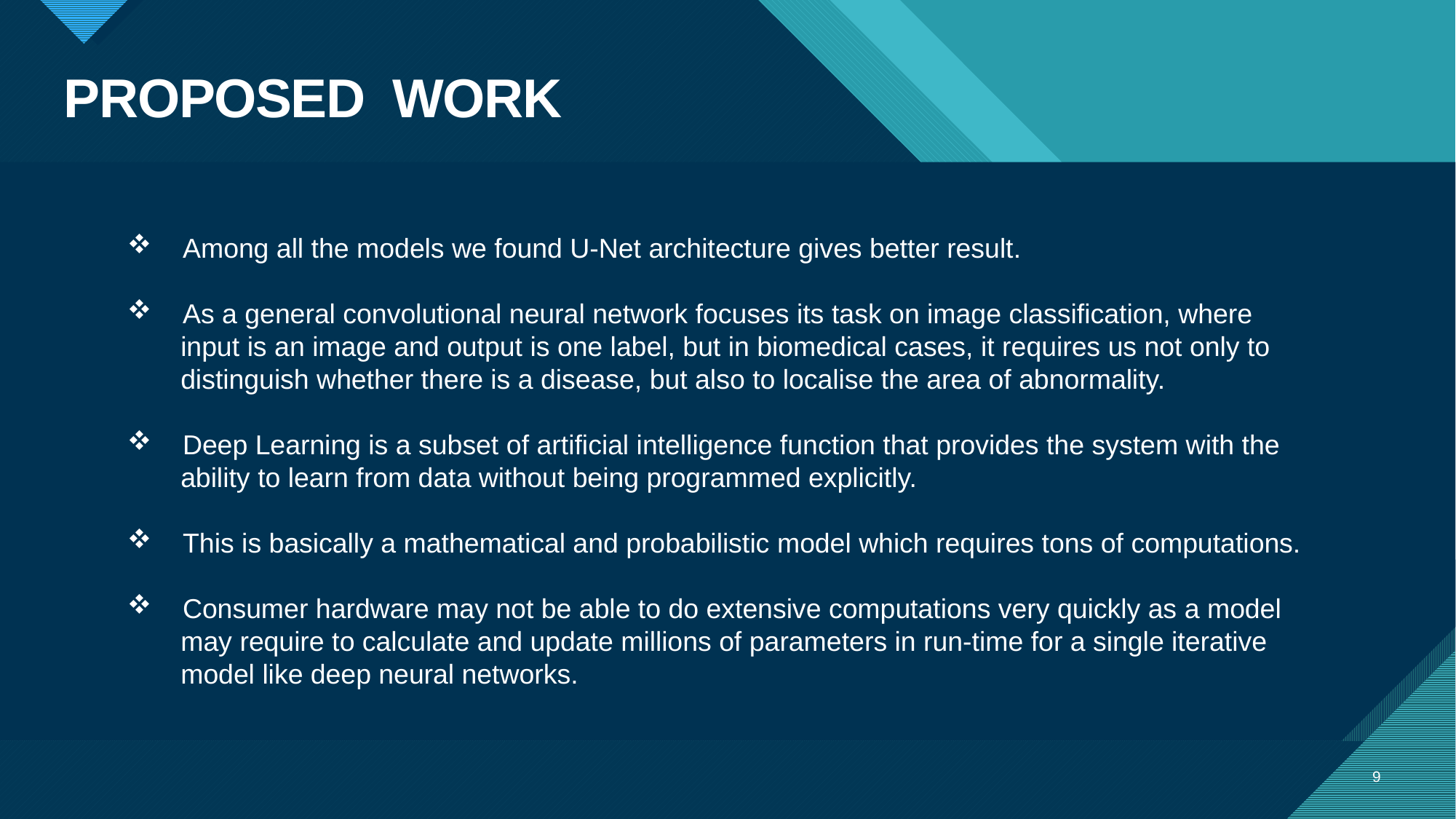

# PROPOSED  WORK
    Among all the models we found U-Net architecture gives better result.

    As a general convolutional neural network focuses its task on image classification, where
       input is an image and output is one label, but in biomedical cases, it requires us not only to
       distinguish whether there is a disease, but also to localise the area of abnormality.

    Deep Learning is a subset of artificial intelligence function that provides the system with the
       ability to learn from data without being programmed explicitly.

    This is basically a mathematical and probabilistic model which requires tons of computations.

    Consumer hardware may not be able to do extensive computations very quickly as a model
       may require to calculate and update millions of parameters in run-time for a single iterative
       model like deep neural networks.
9